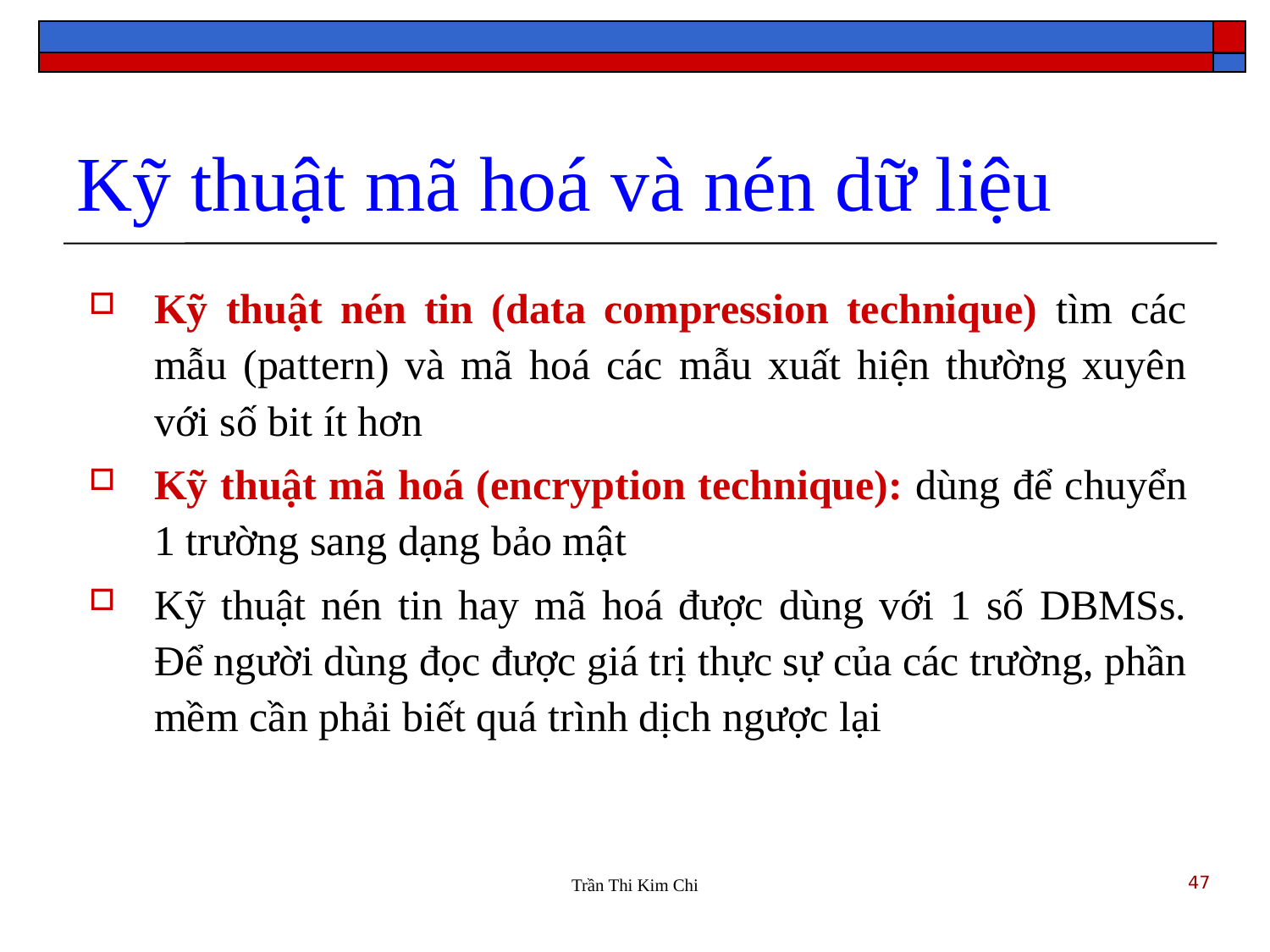

Kỹ thuật mã hoá và nén dữ liệu
Kỹ thuật nén tin (data compression technique) tìm các mẫu (pattern) và mã hoá các mẫu xuất hiện thường xuyên với số bit ít hơn
Kỹ thuật mã hoá (encryption technique): dùng để chuyển 1 trường sang dạng bảo mật
Kỹ thuật nén tin hay mã hoá được dùng với 1 số DBMSs. Để người dùng đọc được giá trị thực sự của các trường, phần mềm cần phải biết quá trình dịch ngược lại
47
Trần Thi Kim Chi